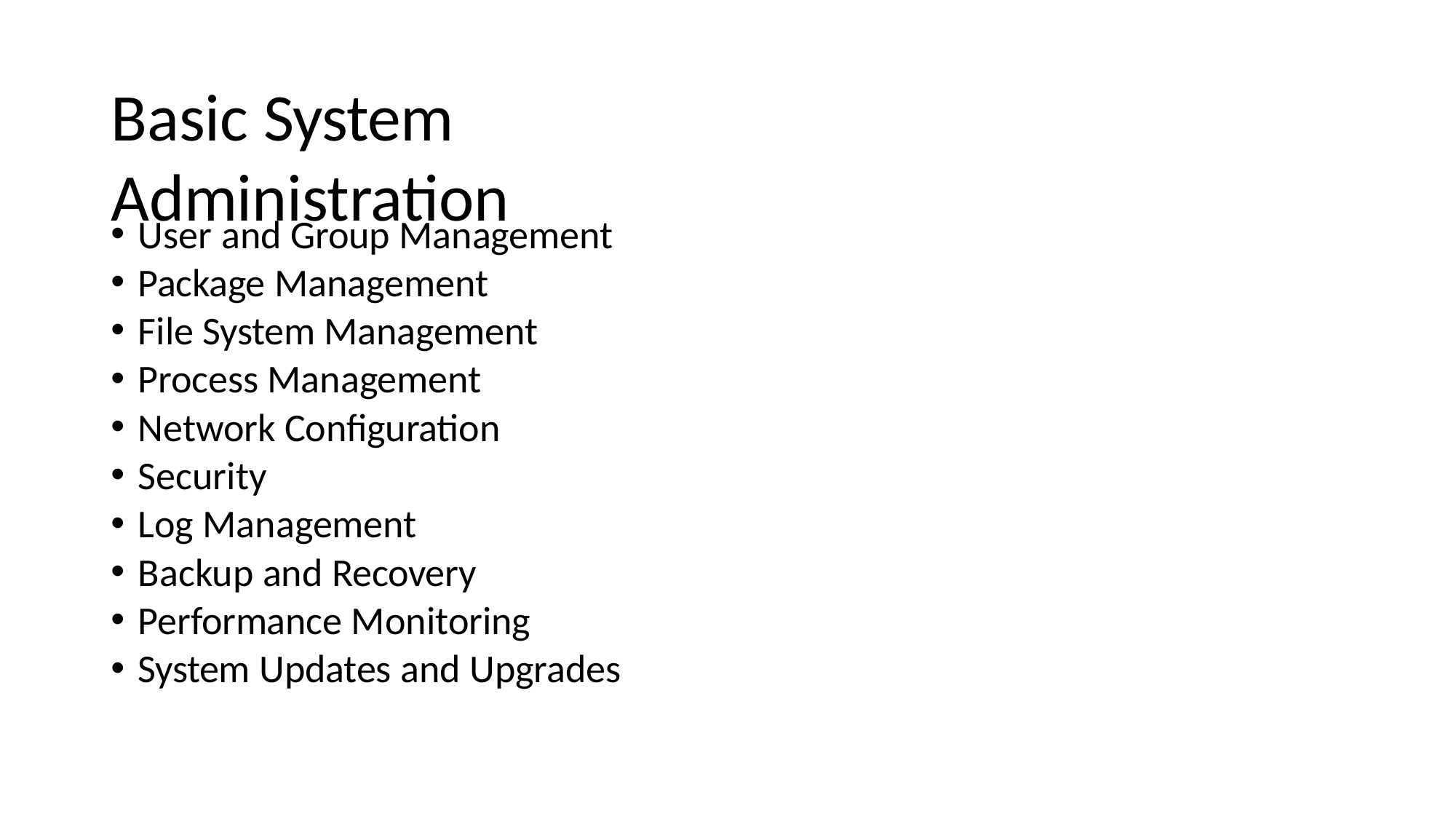

# Basic System Administration
User and Group Management
Package Management
File System Management
Process Management
Network Configuration
Security
Log Management
Backup and Recovery
Performance Monitoring
System Updates and Upgrades